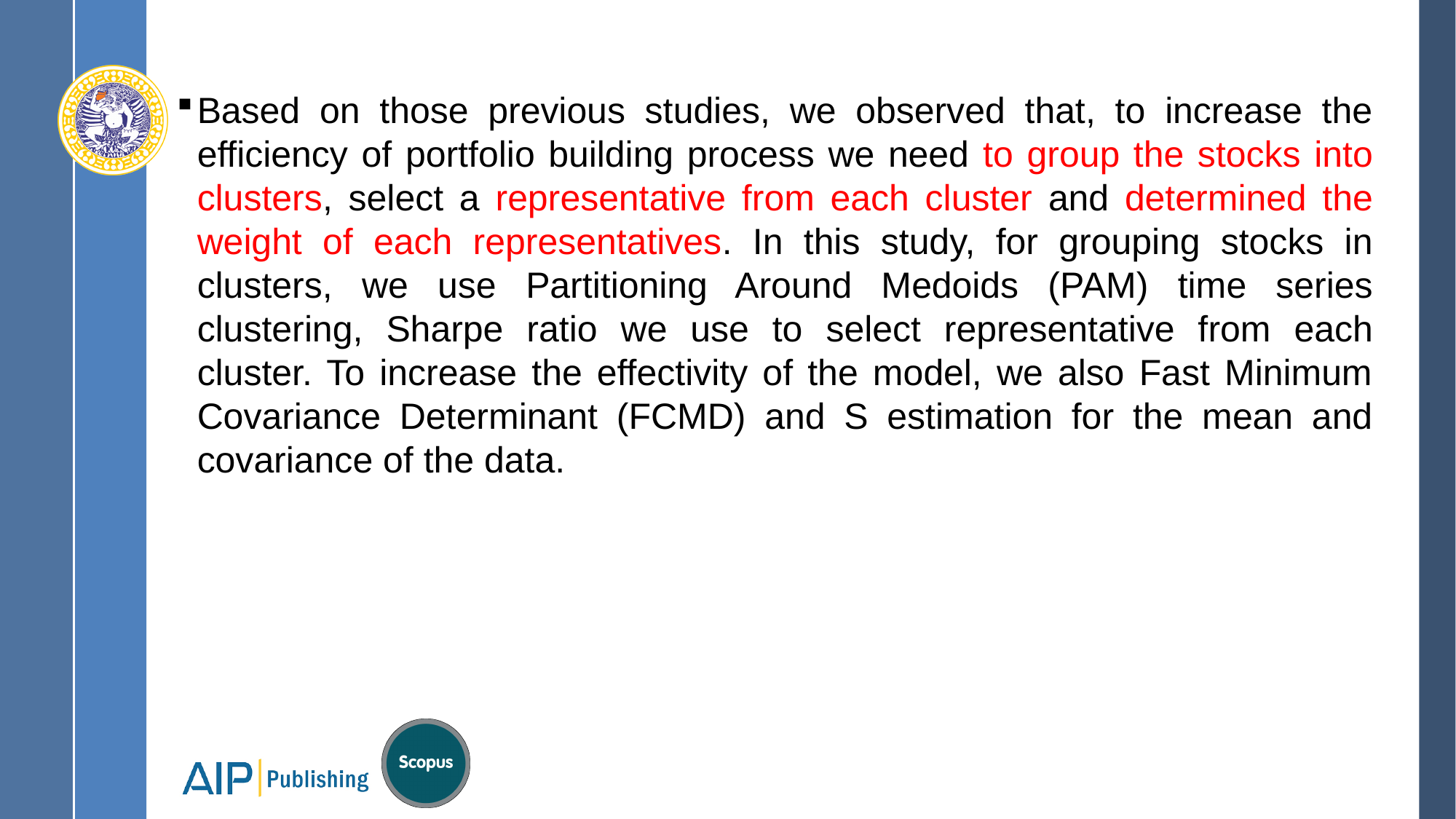

Based on those previous studies, we observed that, to increase the efficiency of portfolio building process we need to group the stocks into clusters, select a representative from each cluster and determined the weight of each representatives. In this study, for grouping stocks in clusters, we use Partitioning Around Medoids (PAM) time series clustering, Sharpe ratio we use to select representative from each cluster. To increase the effectivity of the model, we also Fast Minimum Covariance Determinant (FCMD) and S estimation for the mean and covariance of the data.